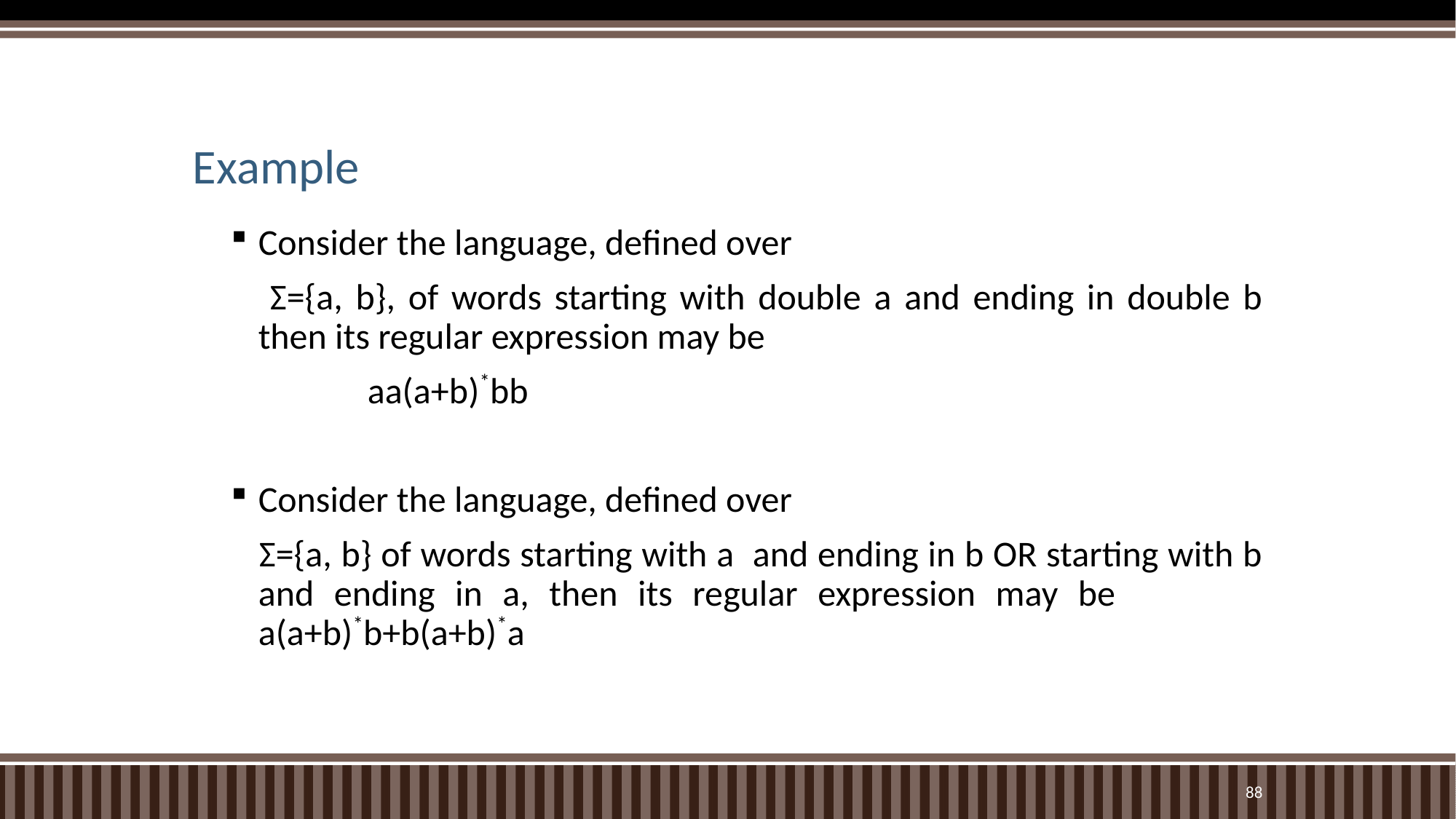

# Example
Consider the language, defined over
   Σ={a, b}, of words starting with double a and ending in double b then its regular expression may be
		aa(a+b)*bb

Consider the language, defined over
   Σ={a, b} of words starting with a  and ending in b OR starting with b and ending in a, then its regular expression may be  	a(a+b)*b+b(a+b)*a
88